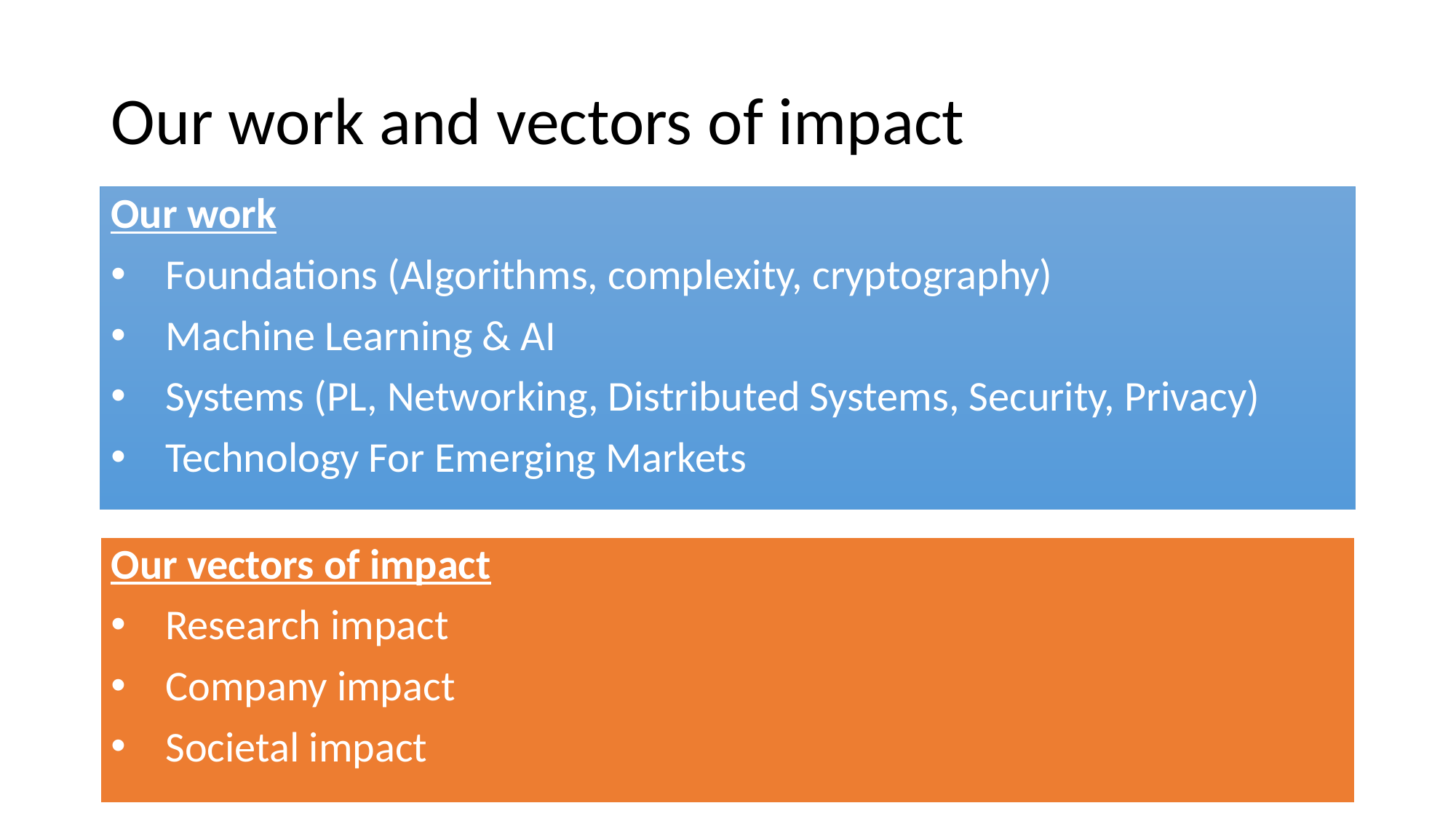

# Our work and vectors of impact
Our work
Foundations (Algorithms, complexity, cryptography)
Machine Learning & AI
Systems (PL, Networking, Distributed Systems, Security, Privacy)
Technology For Emerging Markets

Our vectors of impact
Research impact
Company impact
Societal impact